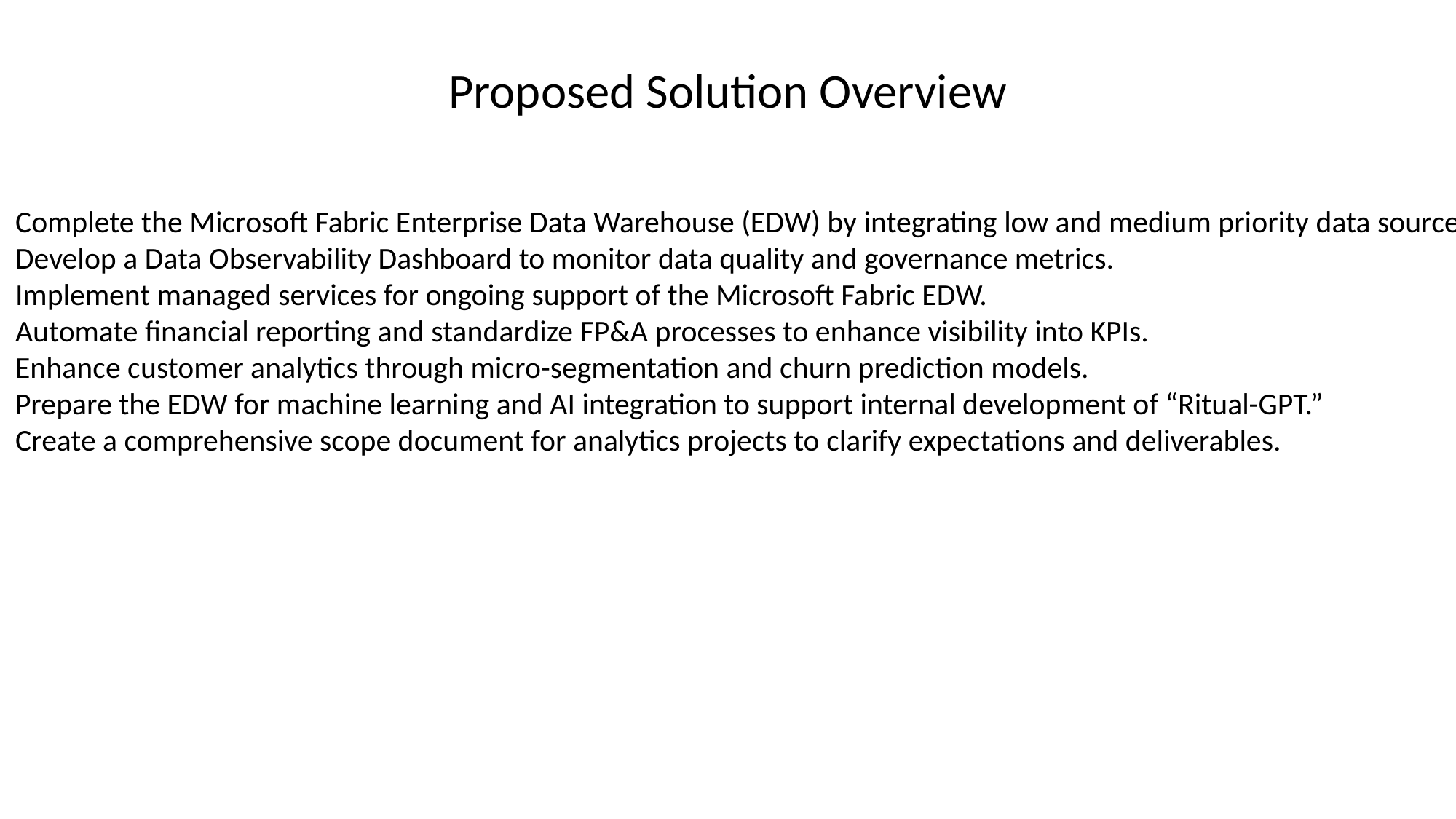

Proposed Solution Overview

➢  Complete the Microsoft Fabric Enterprise Data Warehouse (EDW) by integrating low and medium priority data sources.
➢  Develop a Data Observability Dashboard to monitor data quality and governance metrics.
➢  Implement managed services for ongoing support of the Microsoft Fabric EDW.
➢  Automate financial reporting and standardize FP&A processes to enhance visibility into KPIs.
➢  Enhance customer analytics through micro-segmentation and churn prediction models.
➢  Prepare the EDW for machine learning and AI integration to support internal development of “Ritual-GPT.”
➢  Create a comprehensive scope document for analytics projects to clarify expectations and deliverables.